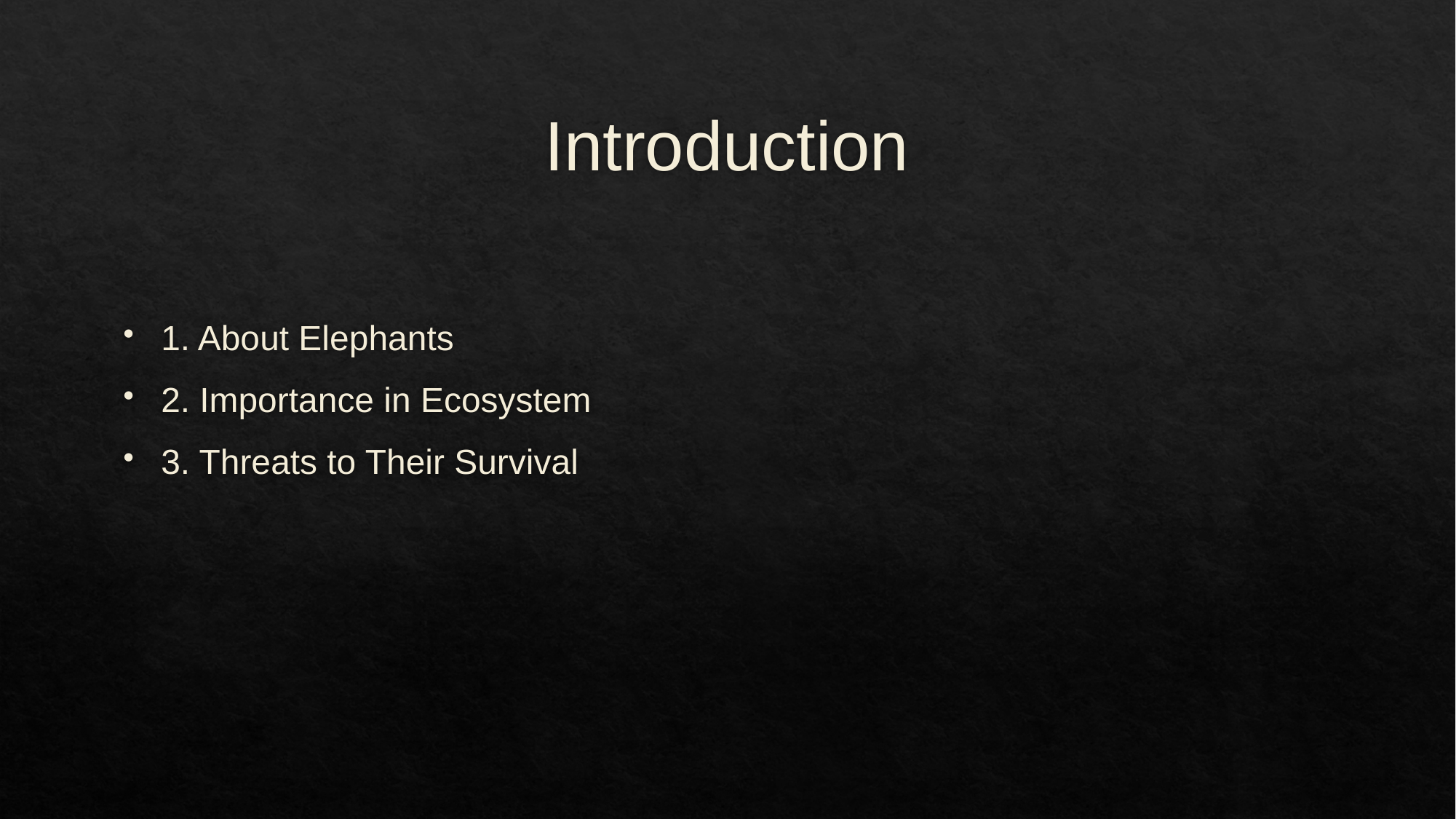

# Introduction

1. About Elephants
2. Importance in Ecosystem
3. Threats to Their Survival